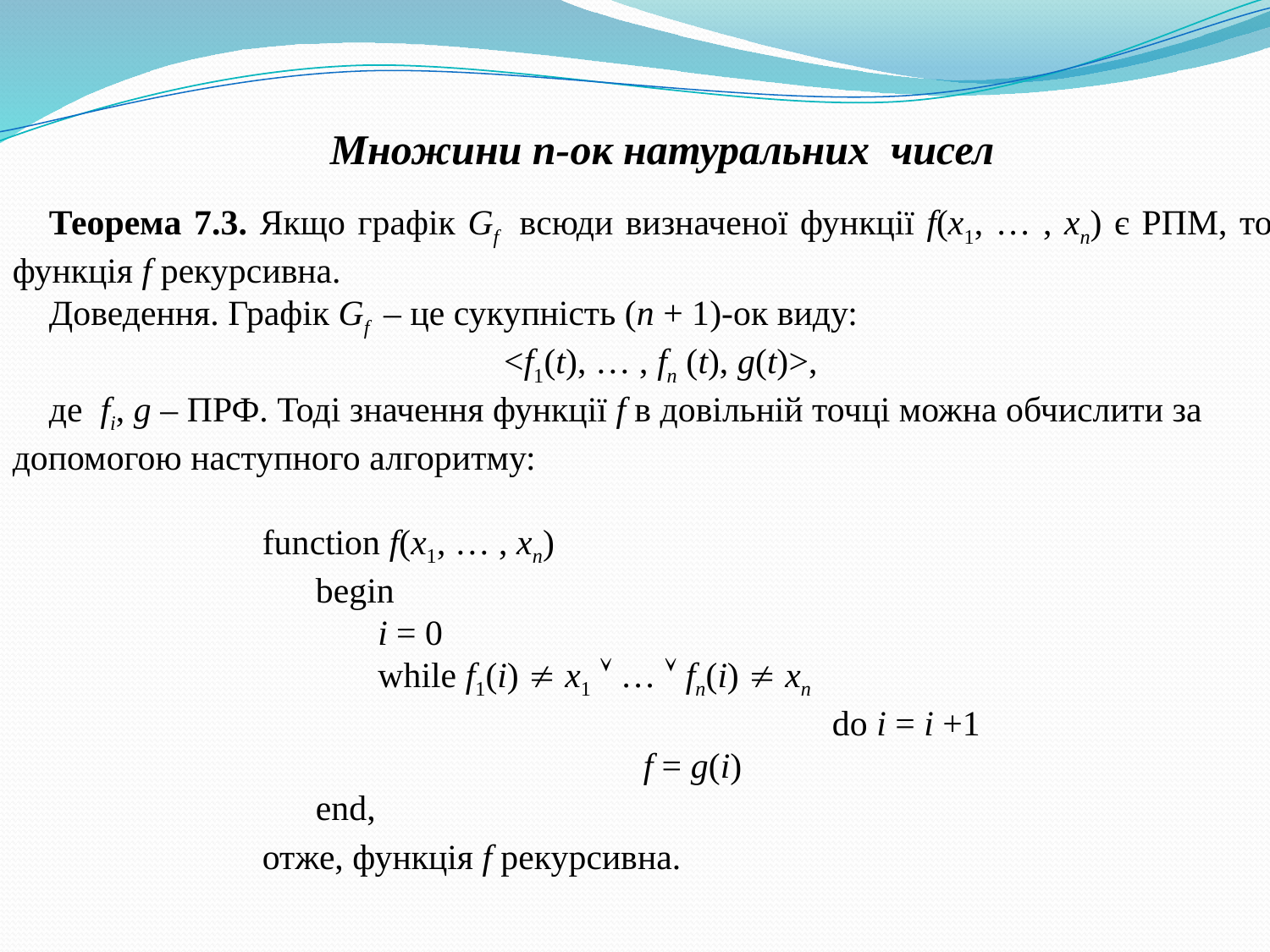

Множини n-ок натуральних  чисел
Теорема 7.3. Якщо графік Gf  всюди визначеної функції f(x1, … , xn) є РПМ, то функція f рекурсивна.
Доведення. Графік Gf  – це сукупність (n + 1)-ок виду:
<f1(t), … , fn (t), g(t)>,
де  fi, g – ПРФ. Тоді значення функції f в довільній точці можна обчислити за допомогою наступного алгоритму:

function f(x1, … , xn)
      begin
             i = 0
      while f1(i) ≠ x1 ∨ … ∨ fn(i) ≠ xn
                                                            do i = i +1
			f = g(i)
      end,
отже, функція f рекурсивна.